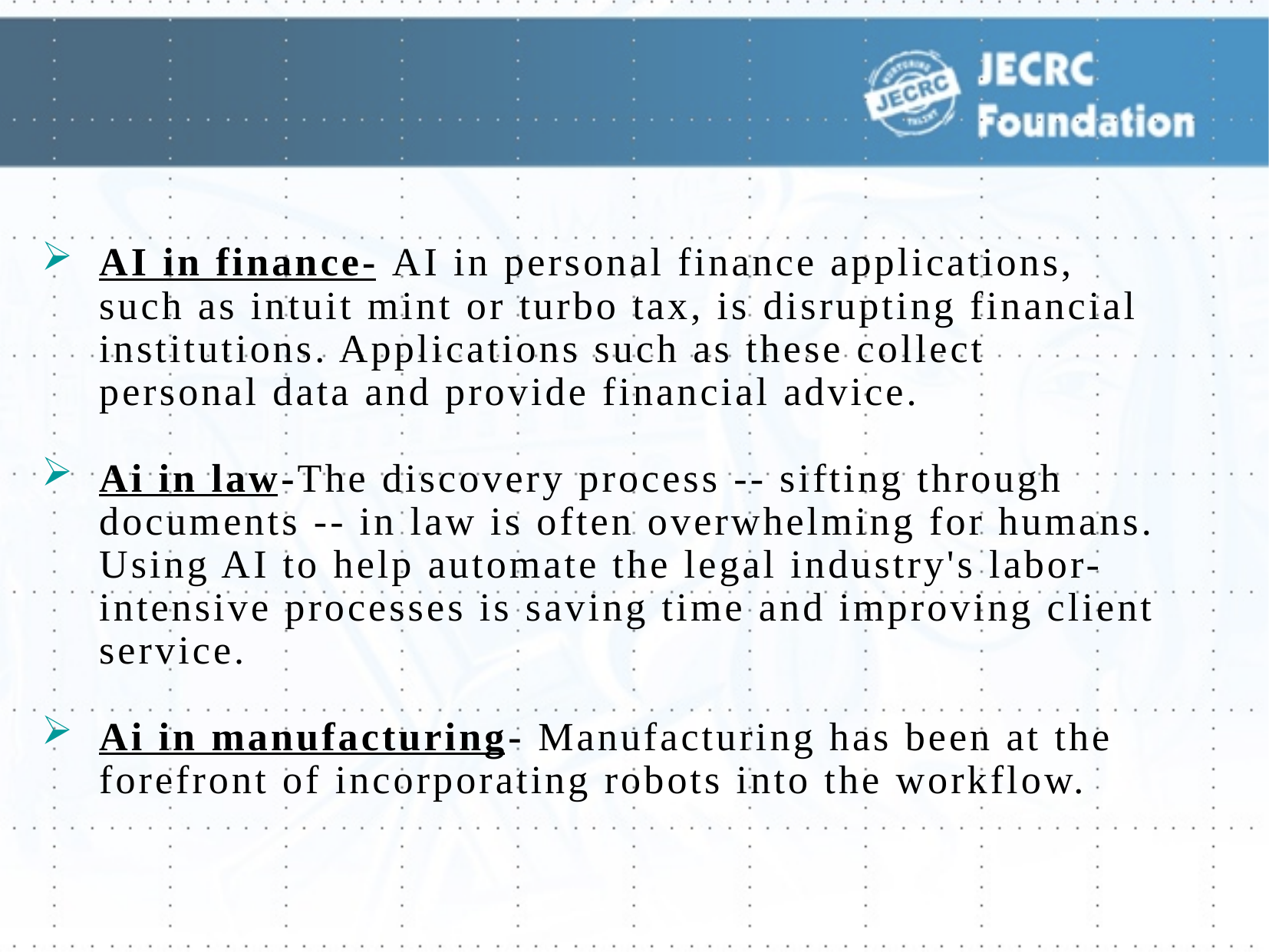

AI in finance- AI in personal finance applications, such as intuit mint or turbo tax, is disrupting financial institutions. Applications such as these collect personal data and provide financial advice.

Ai in law-The discovery process -- sifting through documents -- in law is often overwhelming for humans. Using AI to help automate the legal industry's labor-intensive processes is saving time and improving client service.

Ai in manufacturing- Manufacturing has been at the forefront of incorporating robots into the workflow.